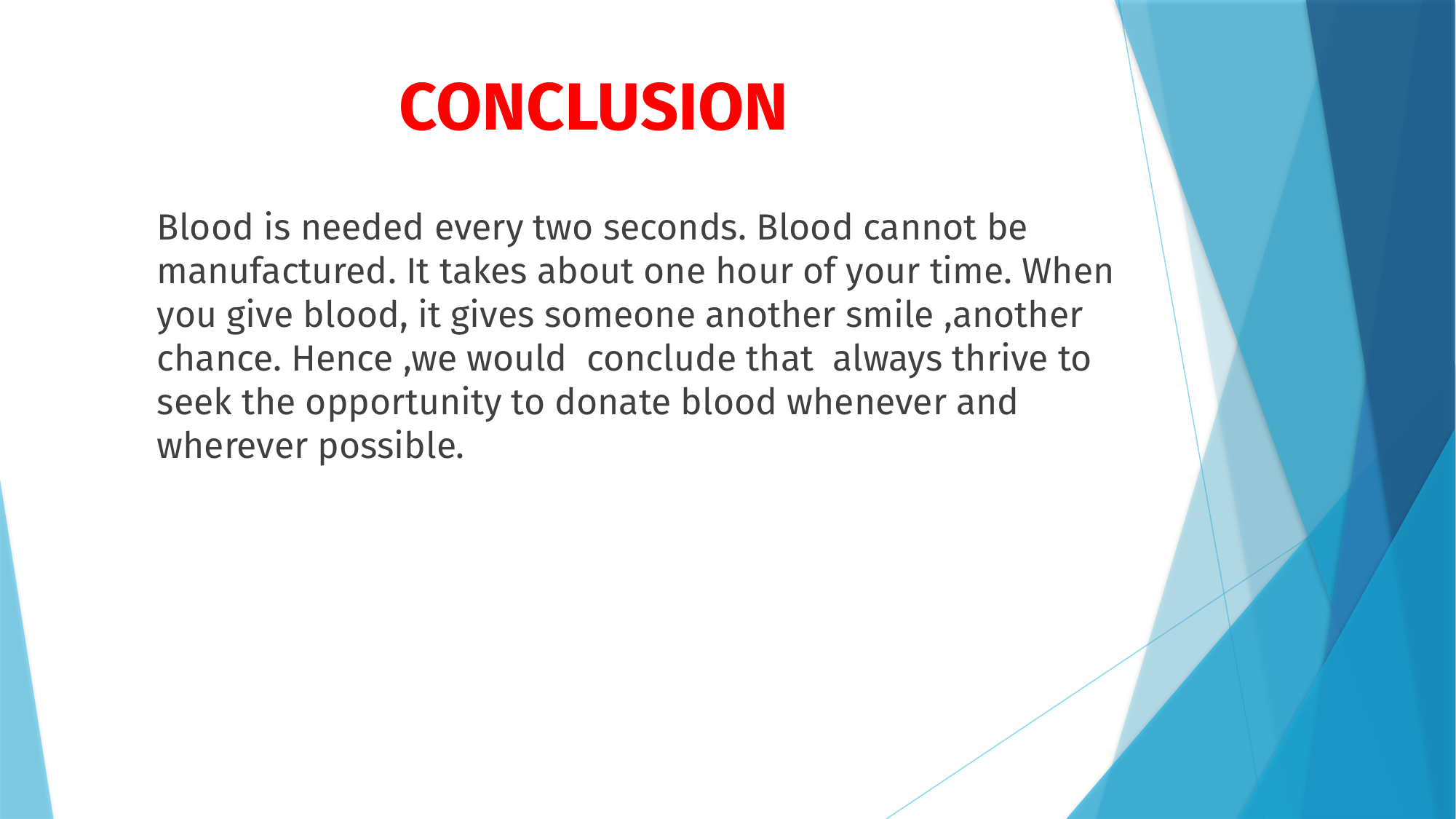

# CONCLUSION
Blood is needed every two seconds. Blood cannot be manufactured. It takes about one hour of your time. When you give blood, it gives someone another smile ,another chance. Hence ,we would  conclude that  always thrive to seek the opportunity to donate blood whenever and wherever possible.